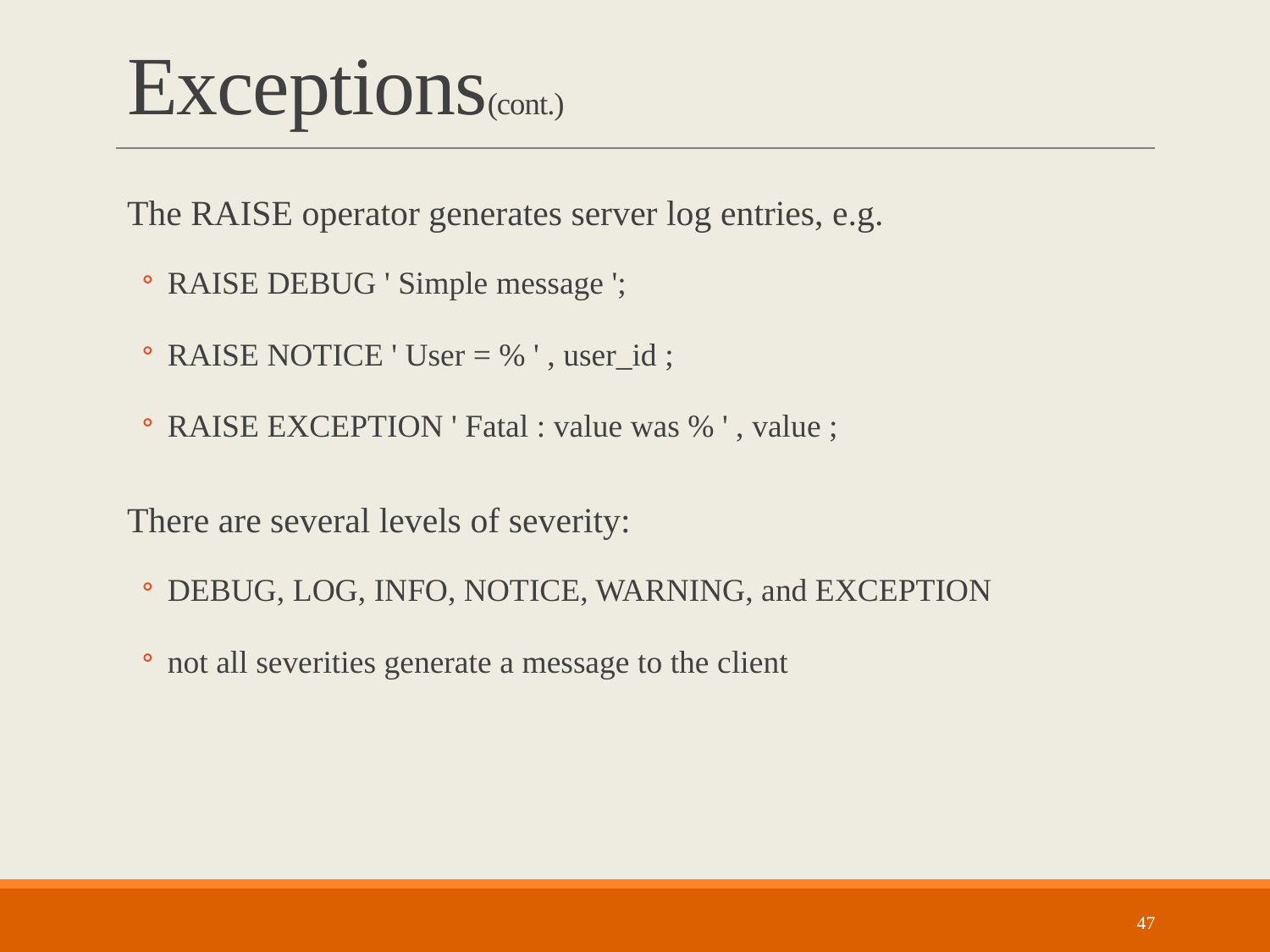

# Exceptions(cont.)
The RAISE operator generates server log entries, e.g.
RAISE DEBUG ' Simple message ';
RAISE NOTICE ' User = % ' , user_id ;
RAISE EXCEPTION ' Fatal : value was % ' , value ;
There are several levels of severity:
DEBUG, LOG, INFO, NOTICE, WARNING, and EXCEPTION
not all severities generate a message to the client
47